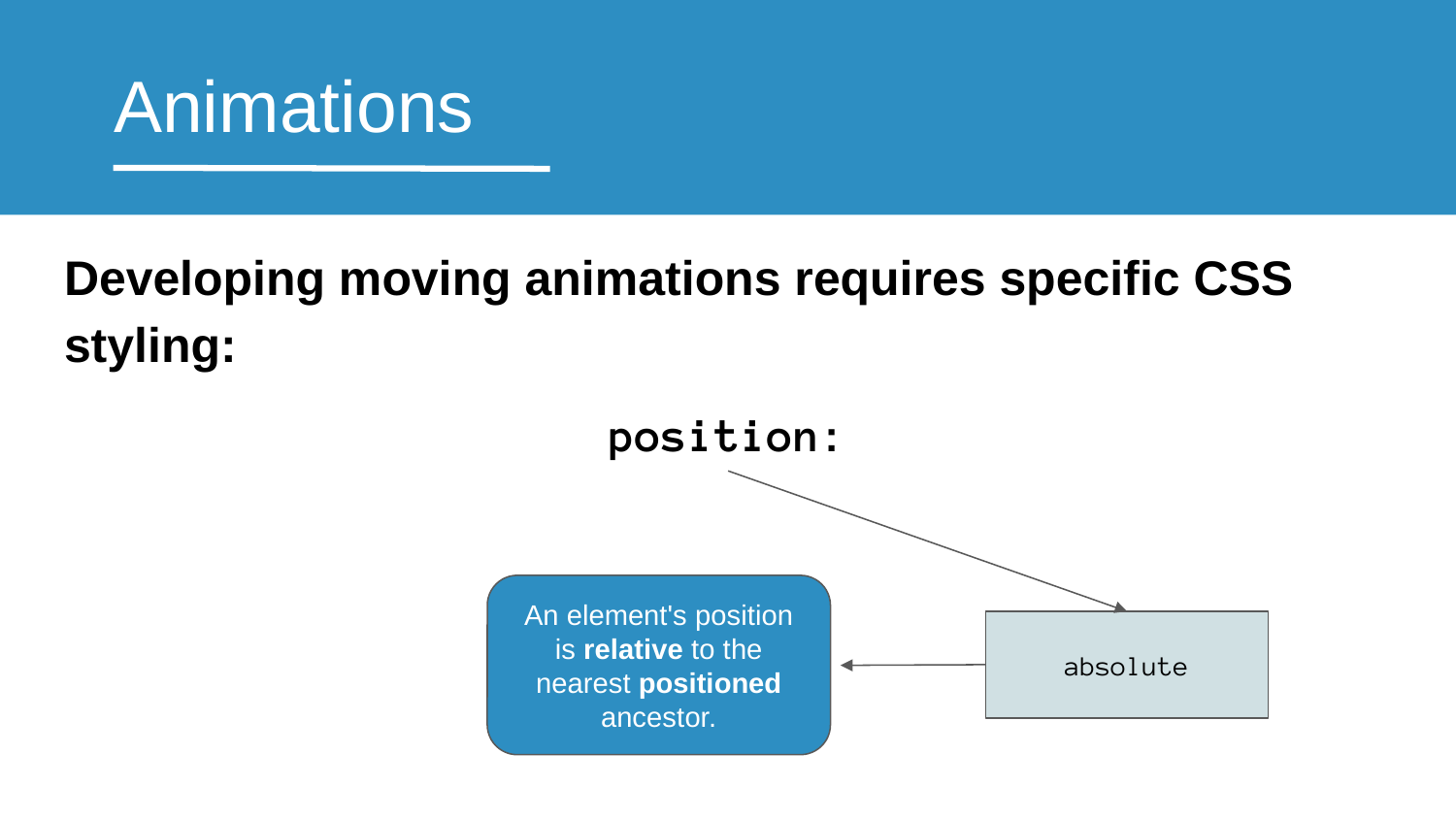

# Animations
Developing moving animations requires specific CSS styling:

position:

An element's position is relative to the nearest positioned ancestor.
absolute